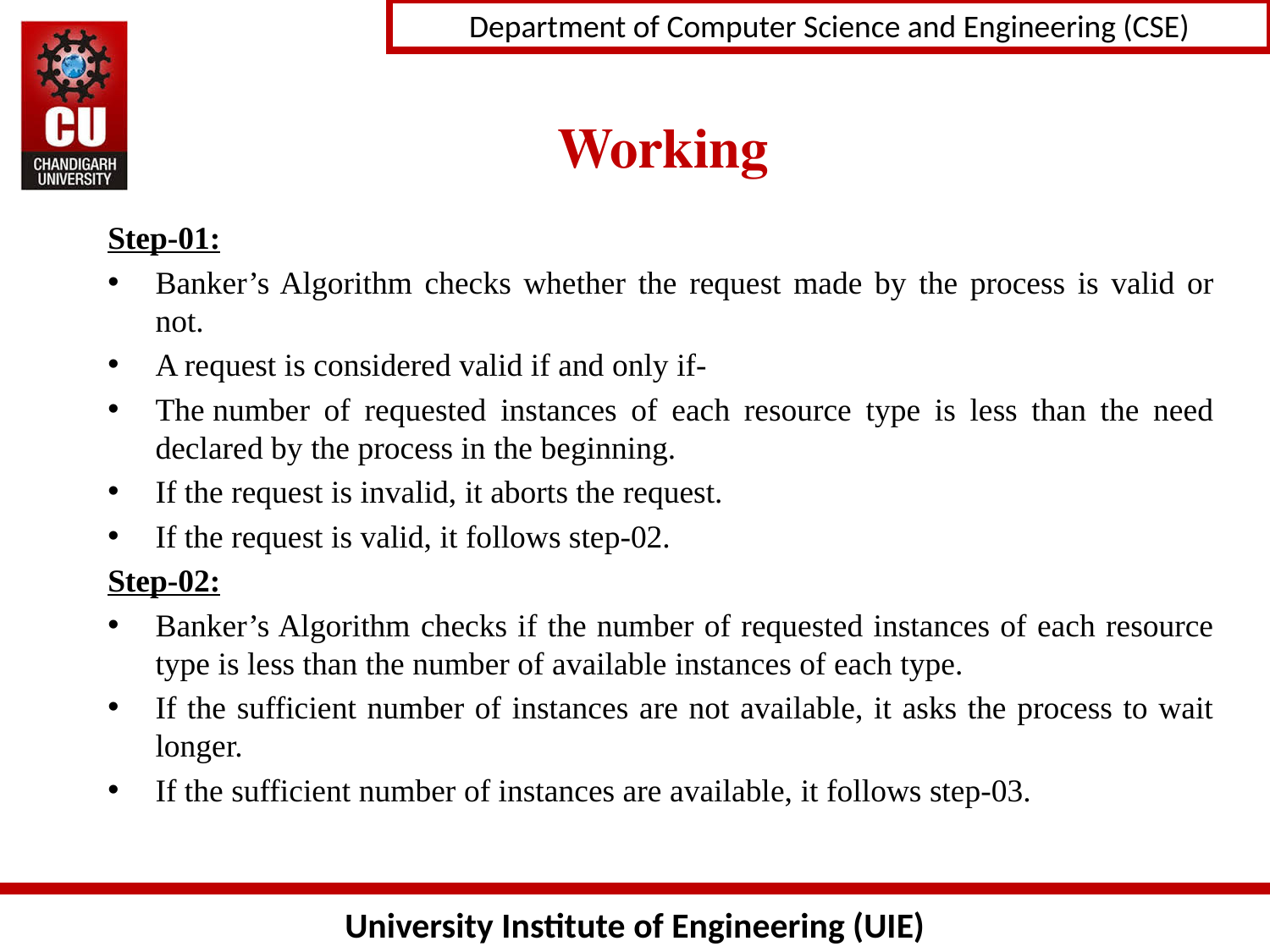

# Working
Step-01:
Banker’s Algorithm checks whether the request made by the process is valid or not.
A request is considered valid if and only if-
The number of requested instances of each resource type is less than the need declared by the process in the beginning.
If the request is invalid, it aborts the request.
If the request is valid, it follows step-02.
Step-02:
Banker’s Algorithm checks if the number of requested instances of each resource type is less than the number of available instances of each type.
If the sufficient number of instances are not available, it asks the process to wait longer.
If the sufficient number of instances are available, it follows step-03.